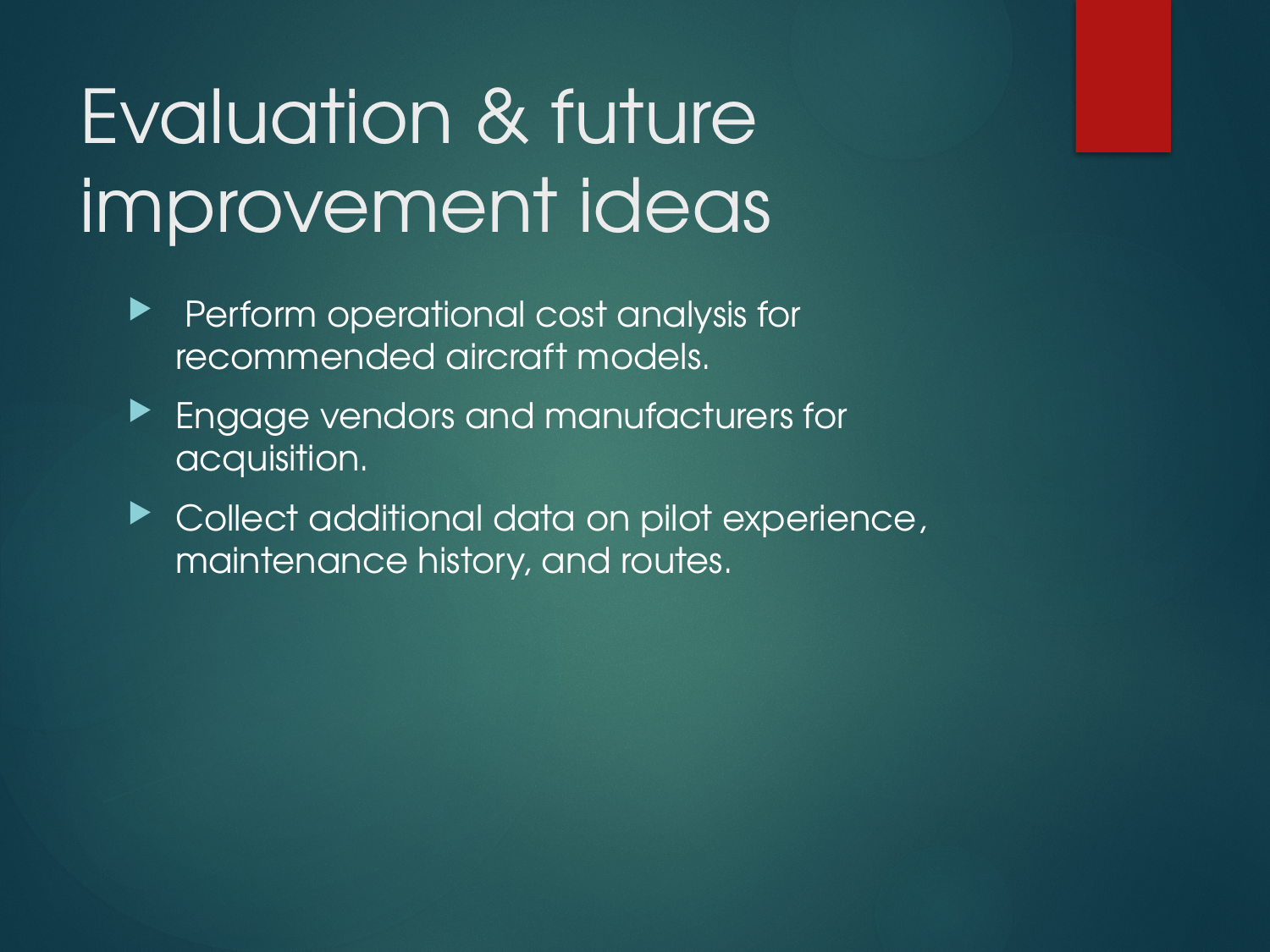

# Evaluation & future improvement ideas
 Perform operational cost analysis for recommended aircraft models.
Engage vendors and manufacturers for acquisition.
Collect additional data on pilot experience, maintenance history, and routes.